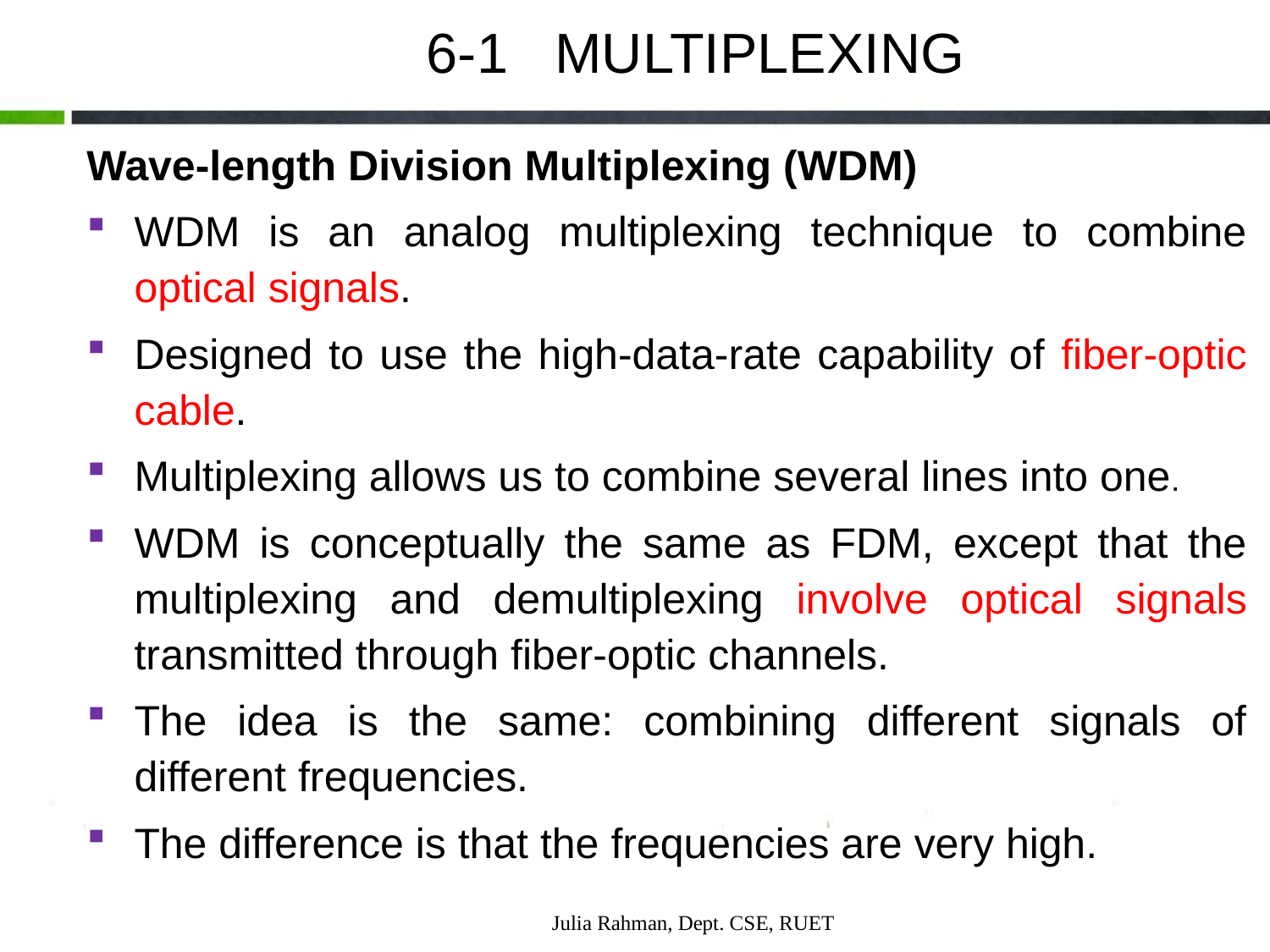

6-1   MULTIPLEXING
Wave-length Division Multiplexing (WDM)
WDM is an analog multiplexing technique to combine optical signals.
Designed to use the high-data-rate capability of fiber-optic cable.
Multiplexing allows us to combine several lines into one.
WDM is conceptually the same as FDM, except that the multiplexing and demultiplexing involve optical signals transmitted through fiber-optic channels.
The idea is the same: combining different signals of different frequencies.
The difference is that the frequencies are very high.
Julia Rahman, Dept. CSE, RUET